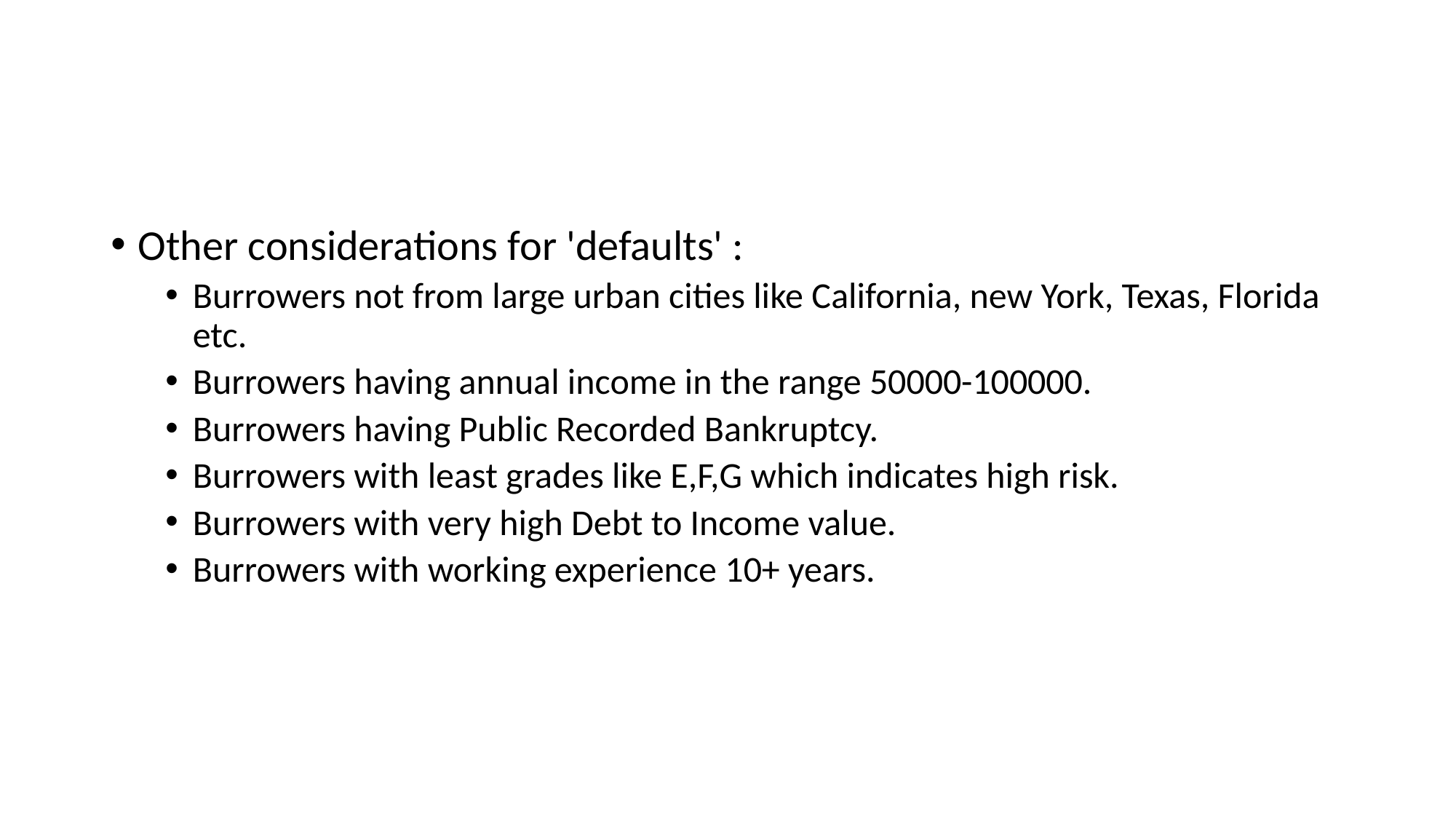

Other considerations for 'defaults' :
Burrowers not from large urban cities like California, new York, Texas, Florida etc.
Burrowers having annual income in the range 50000-100000.
Burrowers having Public Recorded Bankruptcy.
Burrowers with least grades like E,F,G which indicates high risk.
Burrowers with very high Debt to Income value.
Burrowers with working experience 10+ years.